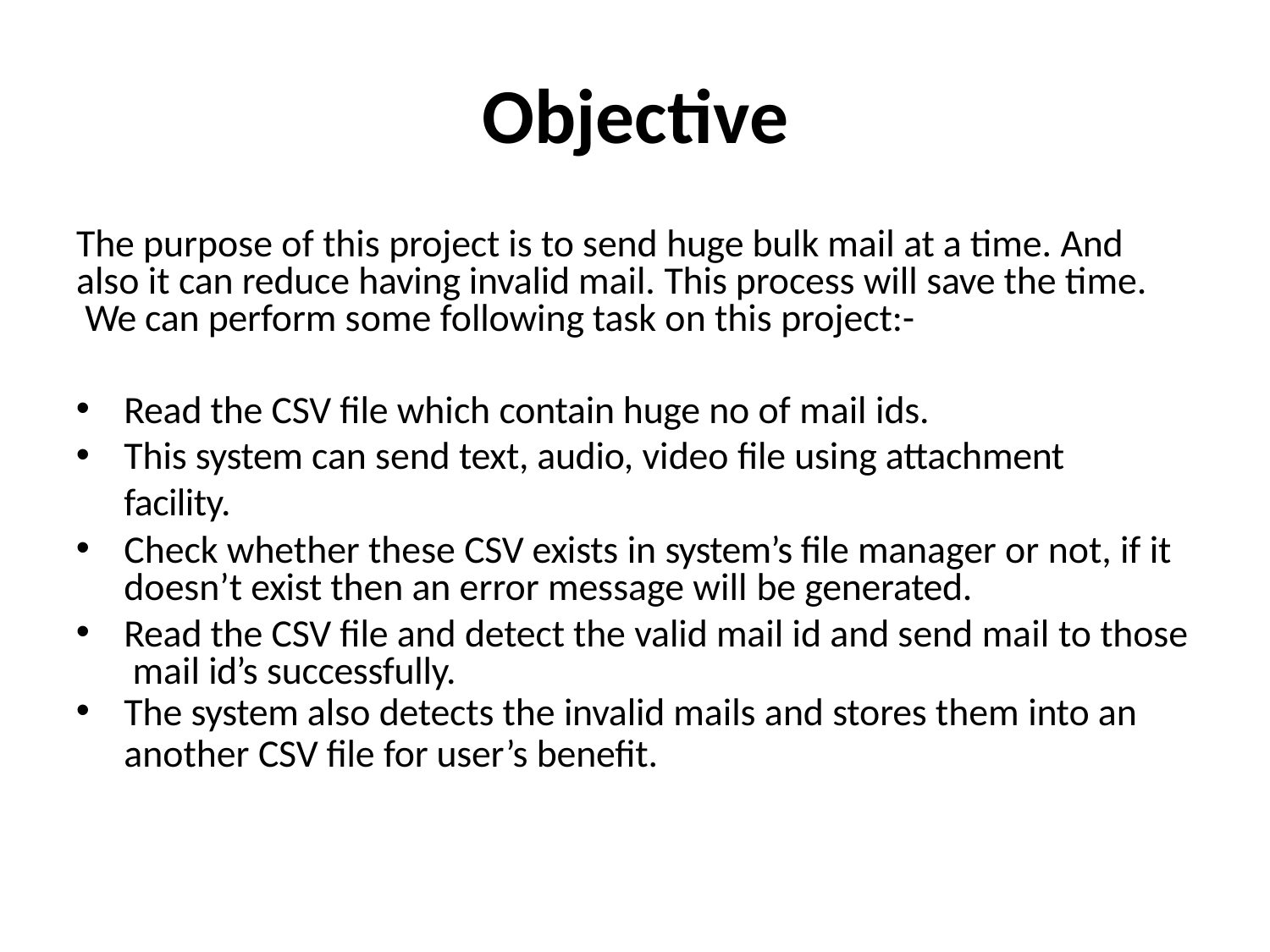

# Objective
The purpose of this project is to send huge bulk mail at a time. And  also it can reduce having invalid mail. This process will save the time.  We can perform some following task on this project:-

Read the CSV file which contain huge no of mail ids.
This system can send text, audio, video file using attachment facility.
Check whether these CSV exists in system’s file manager or not, if it  doesn’t exist then an error message will be generated.
Read the CSV file and detect the valid mail id and send mail to those  mail id’s successfully.
The system also detects the invalid mails and stores them into an
another CSV file for user’s benefit.